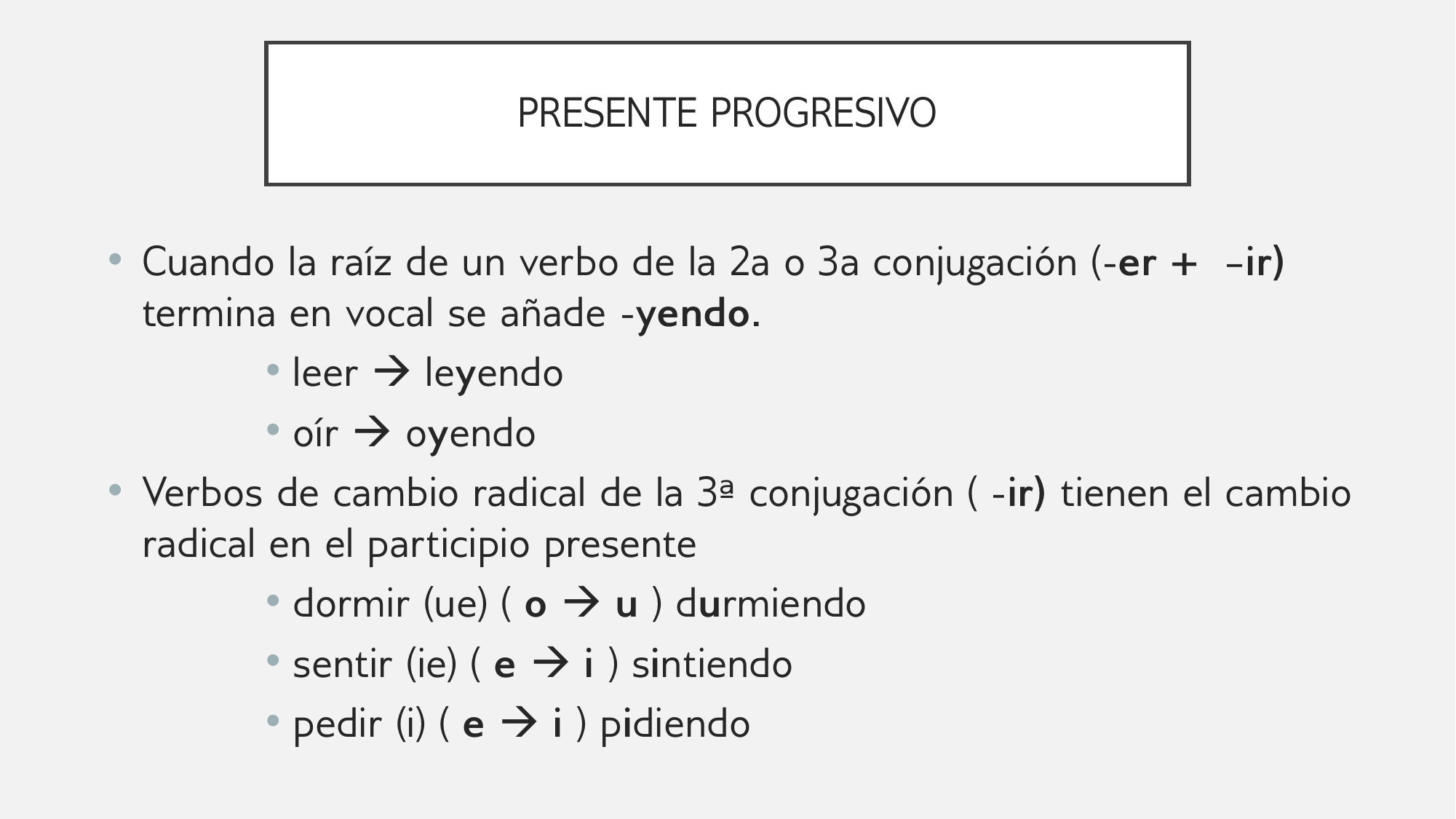

# PRESENTE PROGRESIVO
Cuando la raíz de un verbo de la 2a o 3a conjugación (-er +  –ir)  termina en vocal se añade -yendo.
leer 🡪 leyendo
oír 🡪 oyendo
Verbos de cambio radical de la 3ª conjugación ( -ir) tienen el cambio radical en el participio presente
dormir (ue) ( o 🡪 u ) durmiendo
sentir (ie) ( e 🡪 i ) sintiendo
pedir (i) ( e 🡪 i ) pidiendo